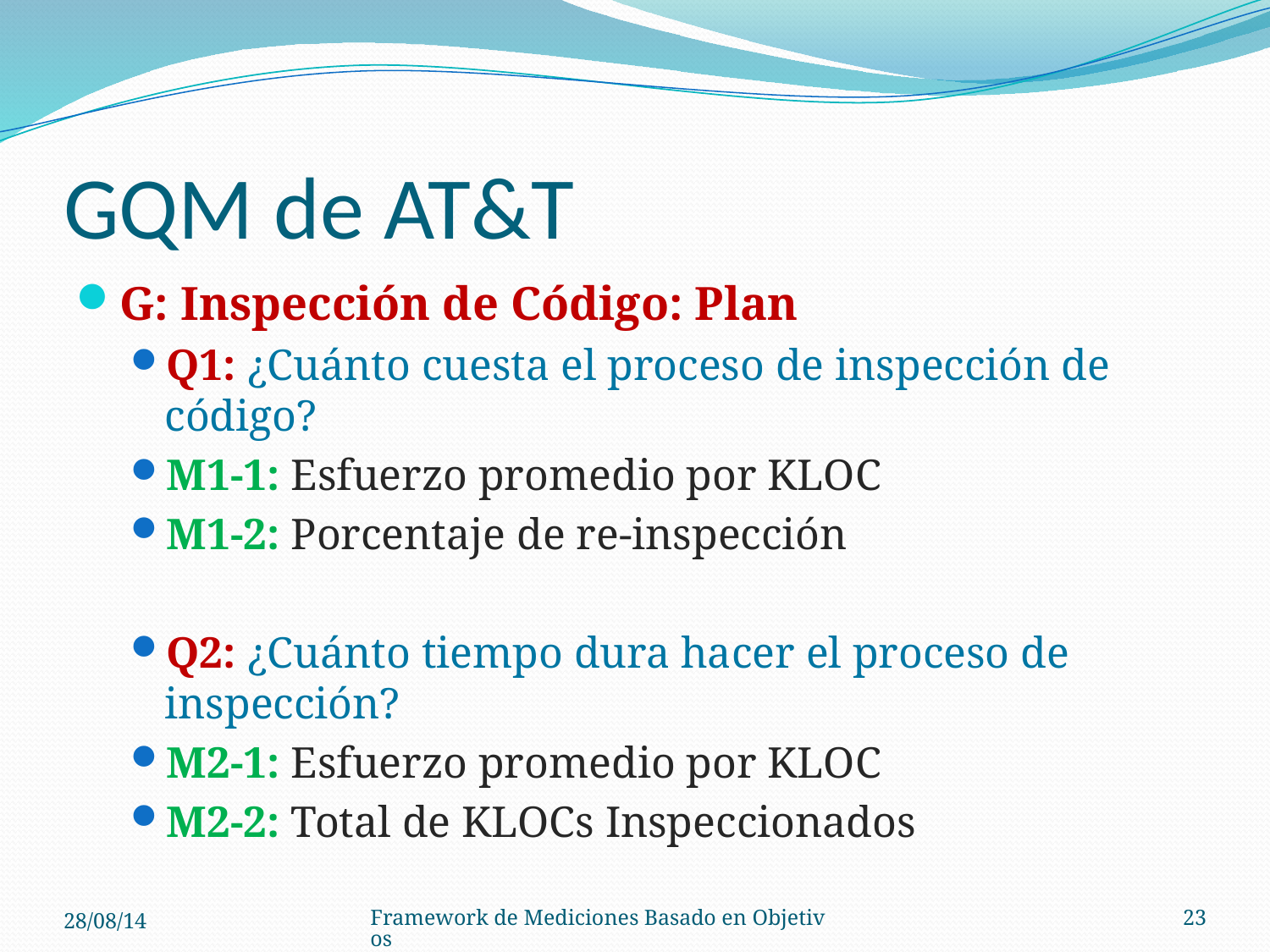

# GQM de AT&T
G: Inspección de Código: Plan
Q1: ¿Cuánto cuesta el proceso de inspección de código?
M1-1: Esfuerzo promedio por KLOC
M1-2: Porcentaje de re-inspección

Q2: ¿Cuánto tiempo dura hacer el proceso de inspección?
M2-1: Esfuerzo promedio por KLOC
M2-2: Total de KLOCs Inspeccionados
28/08/14
Framework de Mediciones Basado en Objetivos
23